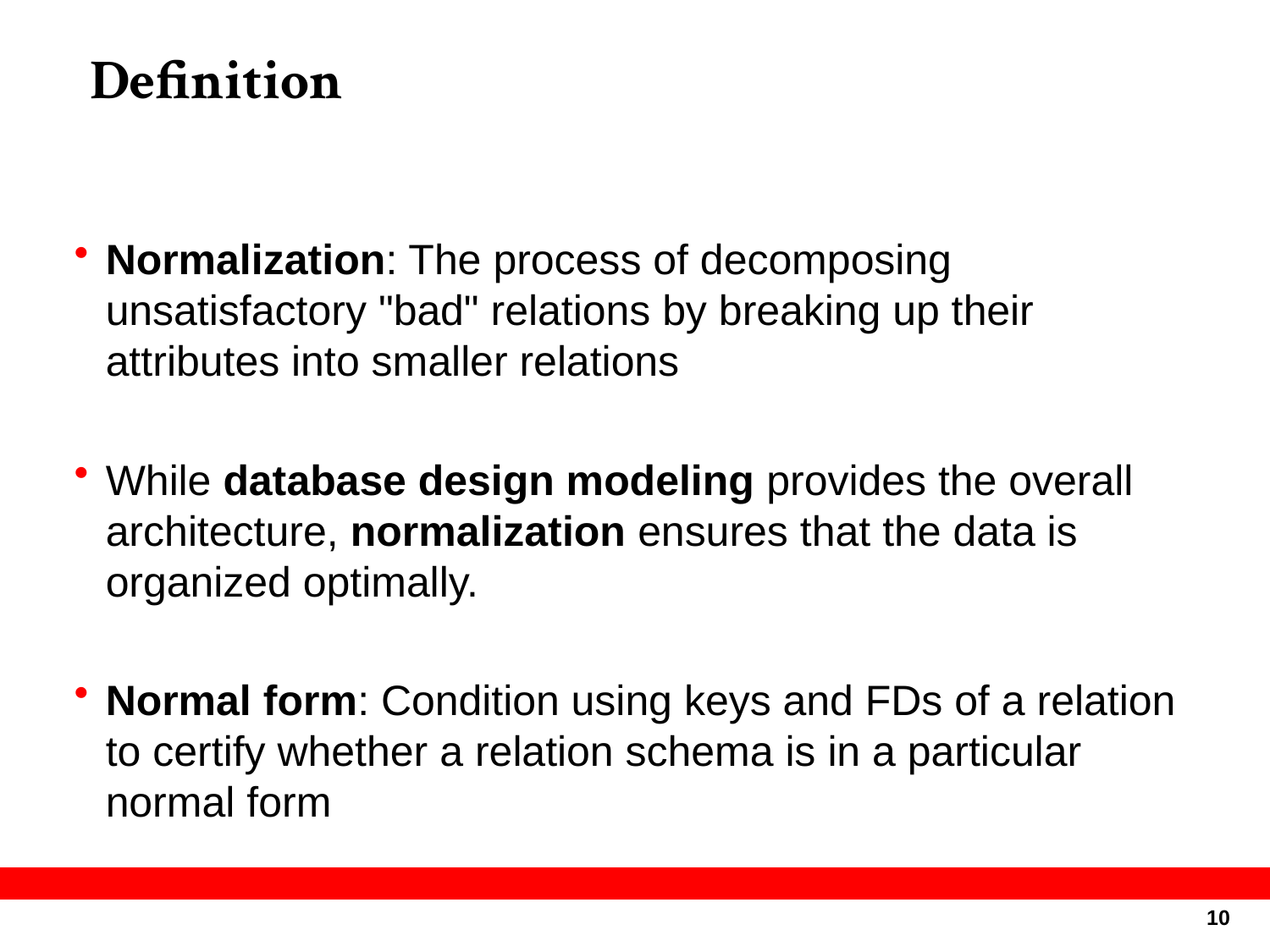

# Definition
Normalization: The process of decomposing unsatisfactory "bad" relations by breaking up their attributes into smaller relations

While database design modeling provides the overall architecture, normalization ensures that the data is organized optimally.

Normal form: Condition using keys and FDs of a relation to certify whether a relation schema is in a particular normal form